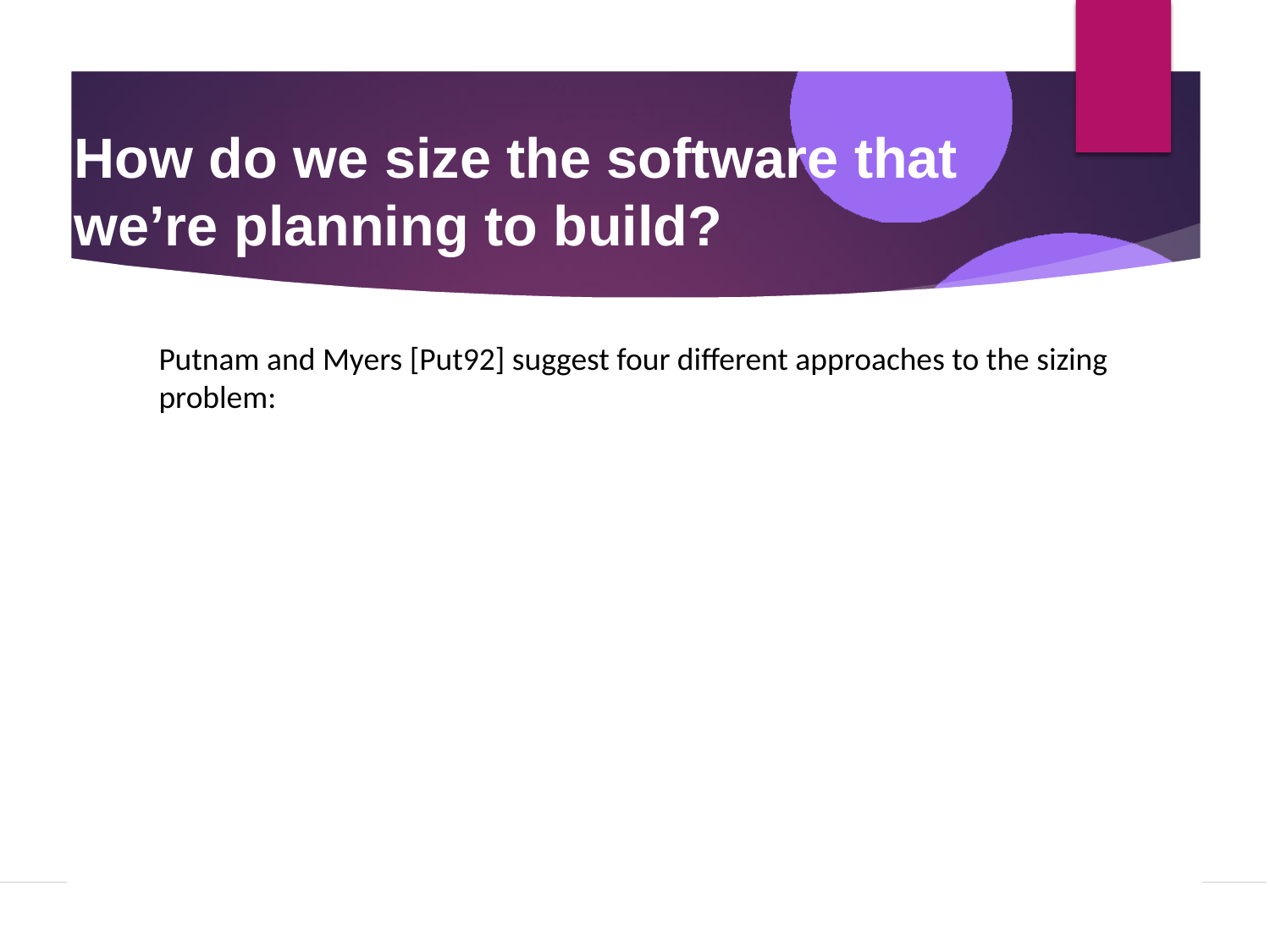

# How do we size the software that we’re planning to build?
Putnam and Myers [Put92] suggest four different approaches to the sizing problem: